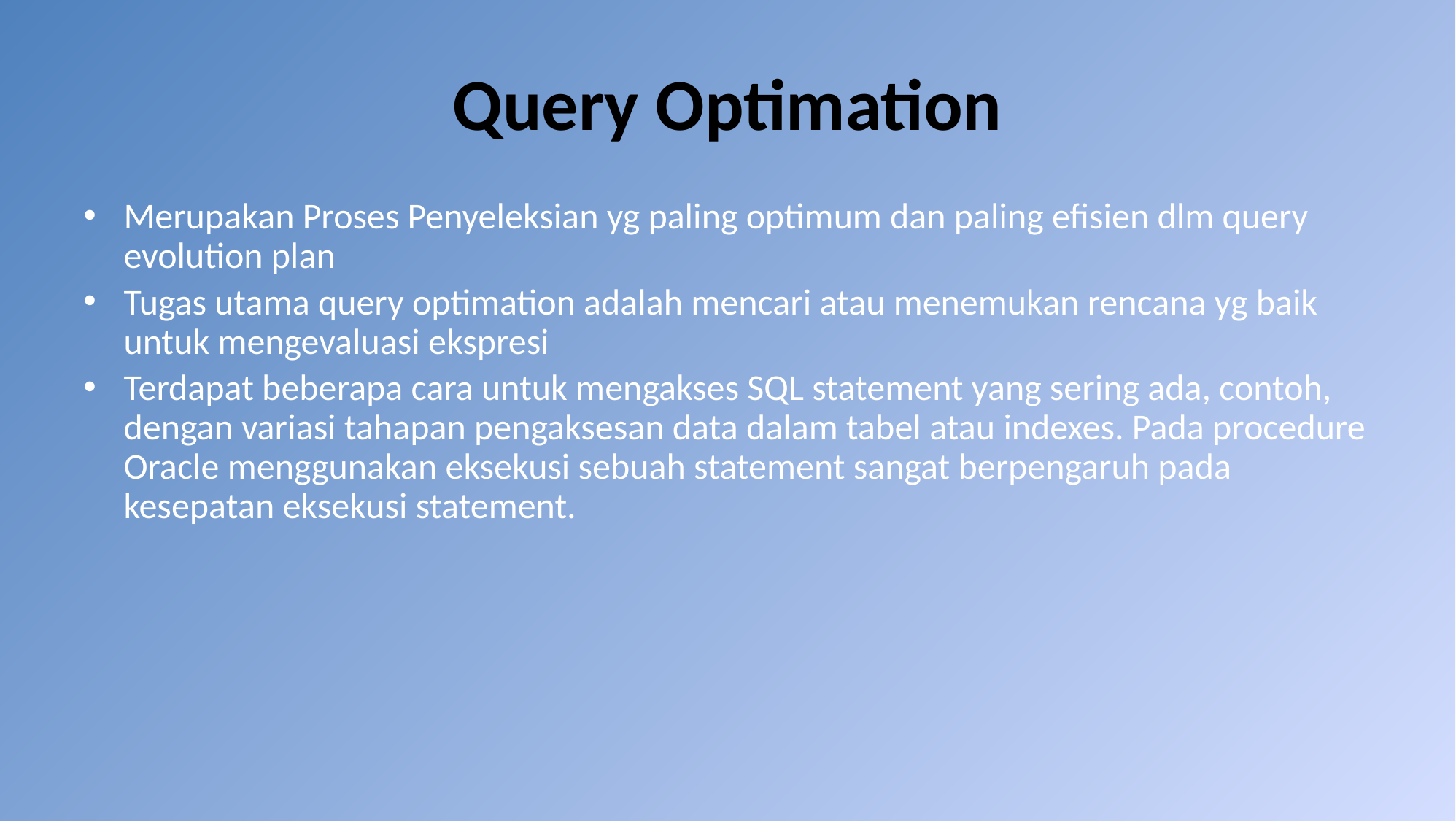

# Query Optimation
Merupakan Proses Penyeleksian yg paling optimum dan paling efisien dlm query evolution plan
Tugas utama query optimation adalah mencari atau menemukan rencana yg baik untuk mengevaluasi ekspresi
Terdapat beberapa cara untuk mengakses SQL statement yang sering ada, contoh, dengan variasi tahapan pengaksesan data dalam tabel atau indexes. Pada procedure Oracle menggunakan eksekusi sebuah statement sangat berpengaruh pada kesepatan eksekusi statement.